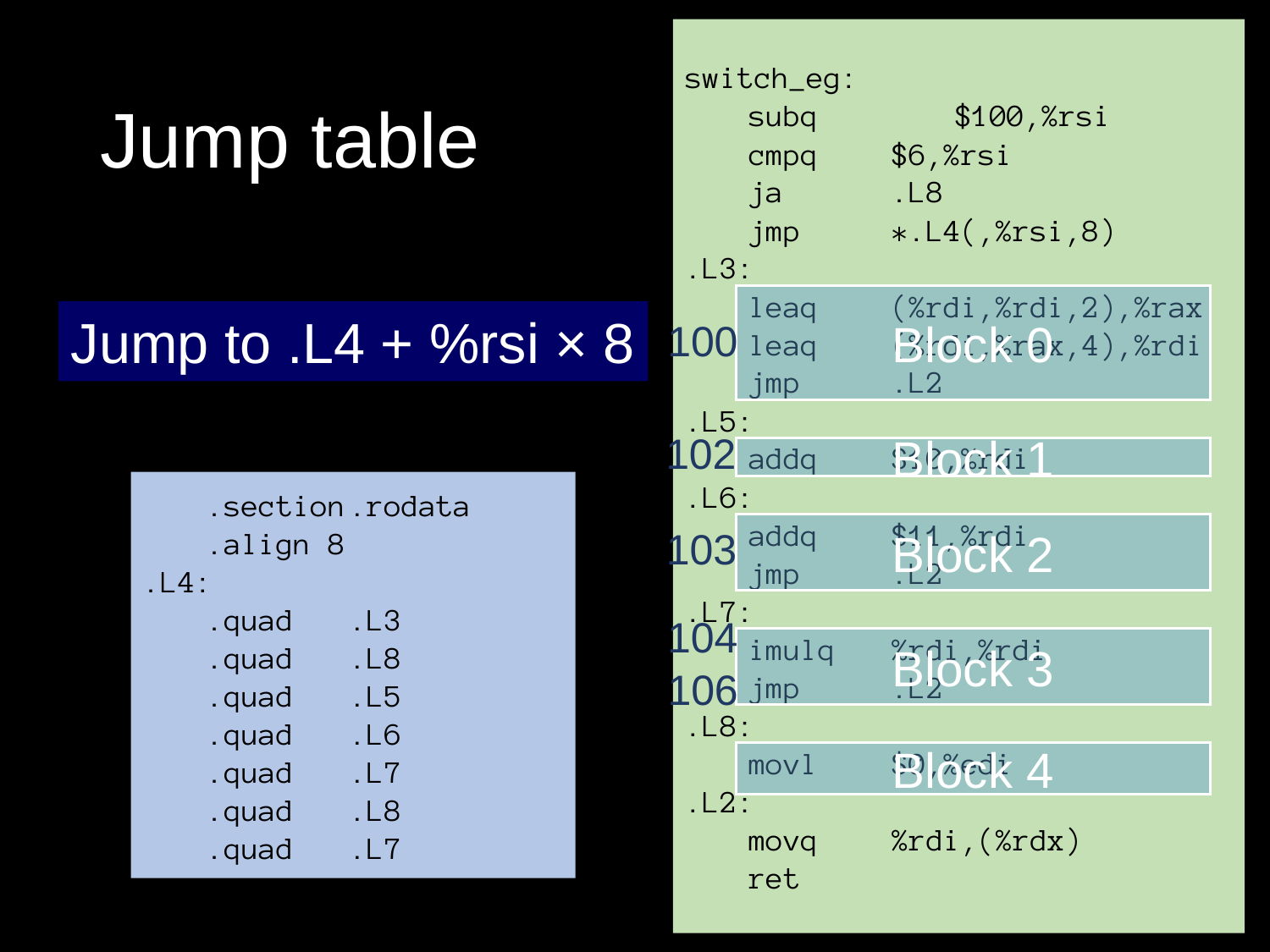

switch_eg:
subq	$100,%rsi
	cmpq	$6,%rsi
	ja	.L8
	jmp	*.L4(,%rsi,8)
.L3:
	leaq	(%rdi,%rdi,2),%rax
	leaq	(%rdi,%rax,4),%rdi
	jmp	.L2
.L5:
	addq	$10,%rdi
.L6:
	addq	$11,%rdi
	jmp	.L2
.L7:
	imulq	%rdi,%rdi
	jmp	.L2
.L8:
	movl	$0,%edi
.L2:
	movq	%rdi,(%rdx)
	ret
# Jump table
Block 0
Jump to .L4 + %rsi × 8
100
102
Block 1
	.section	.rodata
	.align 8
.L4:
	.quad	.L3
	.quad	.L8
	.quad	.L5
	.quad	.L6
	.quad	.L7
	.quad	.L8
	.quad	.L7
Block 2
103
104
Block 3
106
Block 4
26